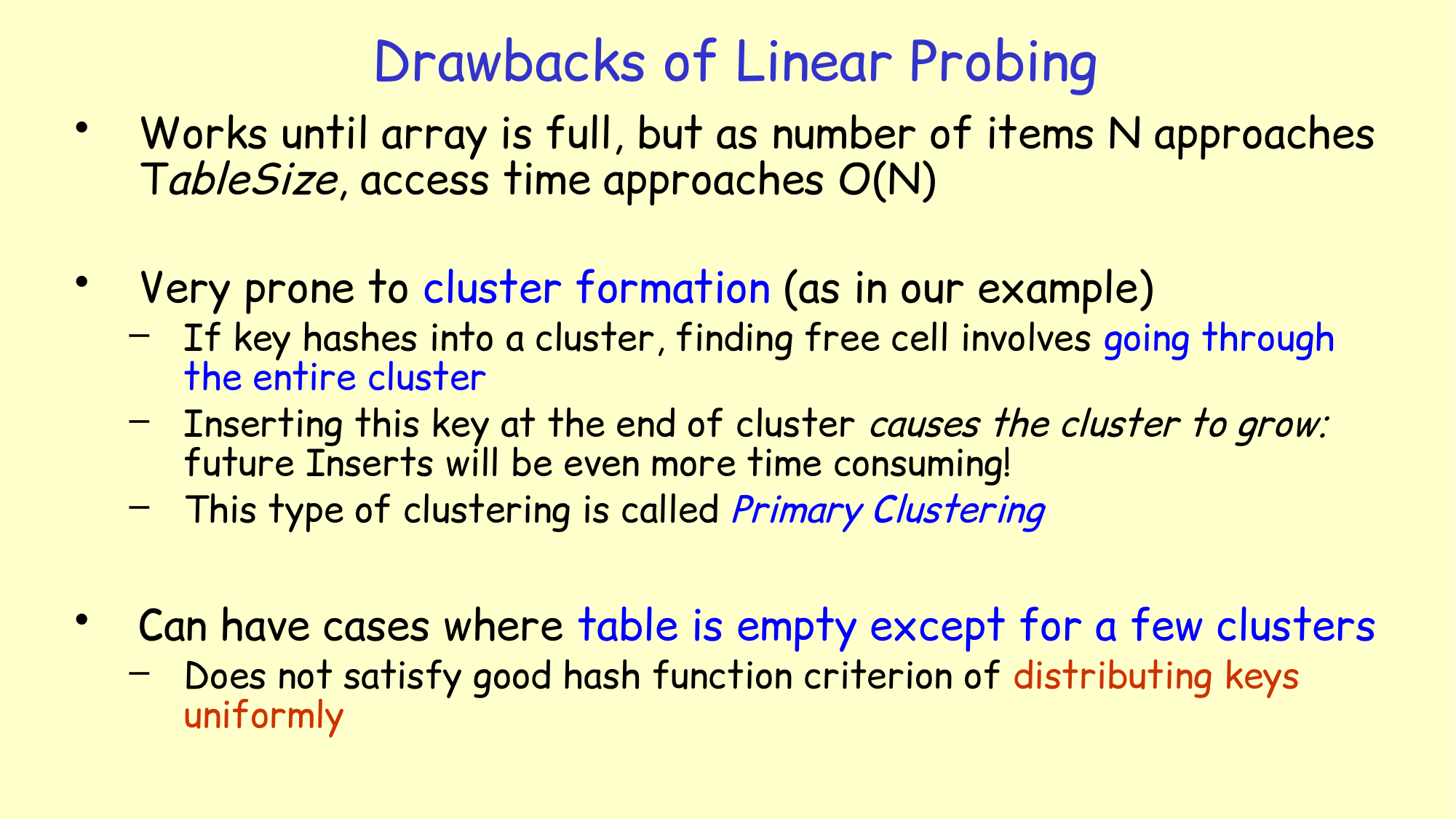

# Drawbacks of Linear Probing
Works until array is full, but as number of items N approaches TableSize, access time approaches O(N)

Very prone to cluster formation (as in our example)
If key hashes into a cluster, finding free cell involves going through the entire cluster
Inserting this key at the end of cluster causes the cluster to grow: future Inserts will be even more time consuming!
This type of clustering is called Primary Clustering

Can have cases where table is empty except for a few clusters
Does not satisfy good hash function criterion of distributing keys uniformly